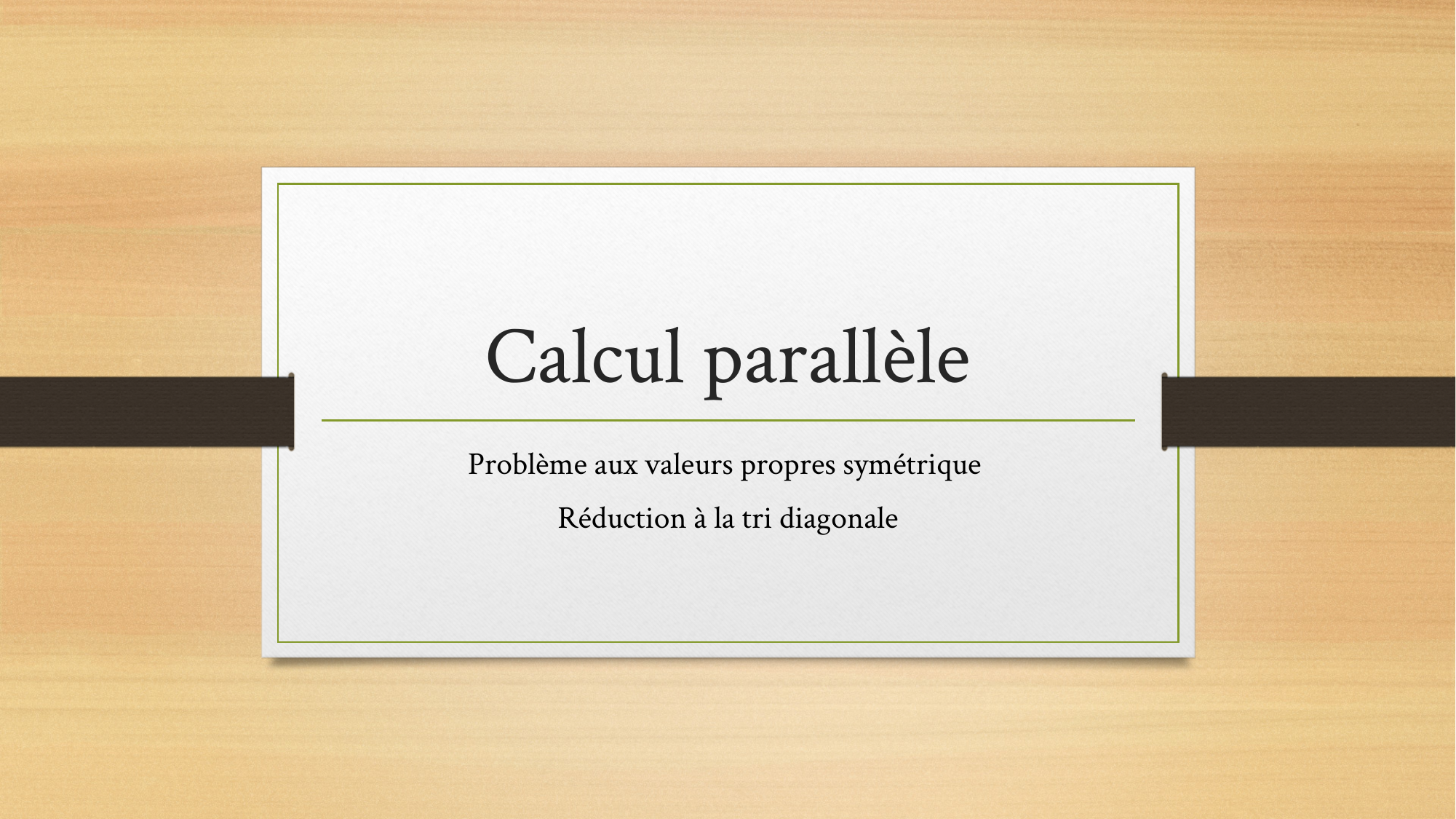

# Calcul parallèle
Problème aux valeurs propres symétrique
Réduction à la tri diagonale